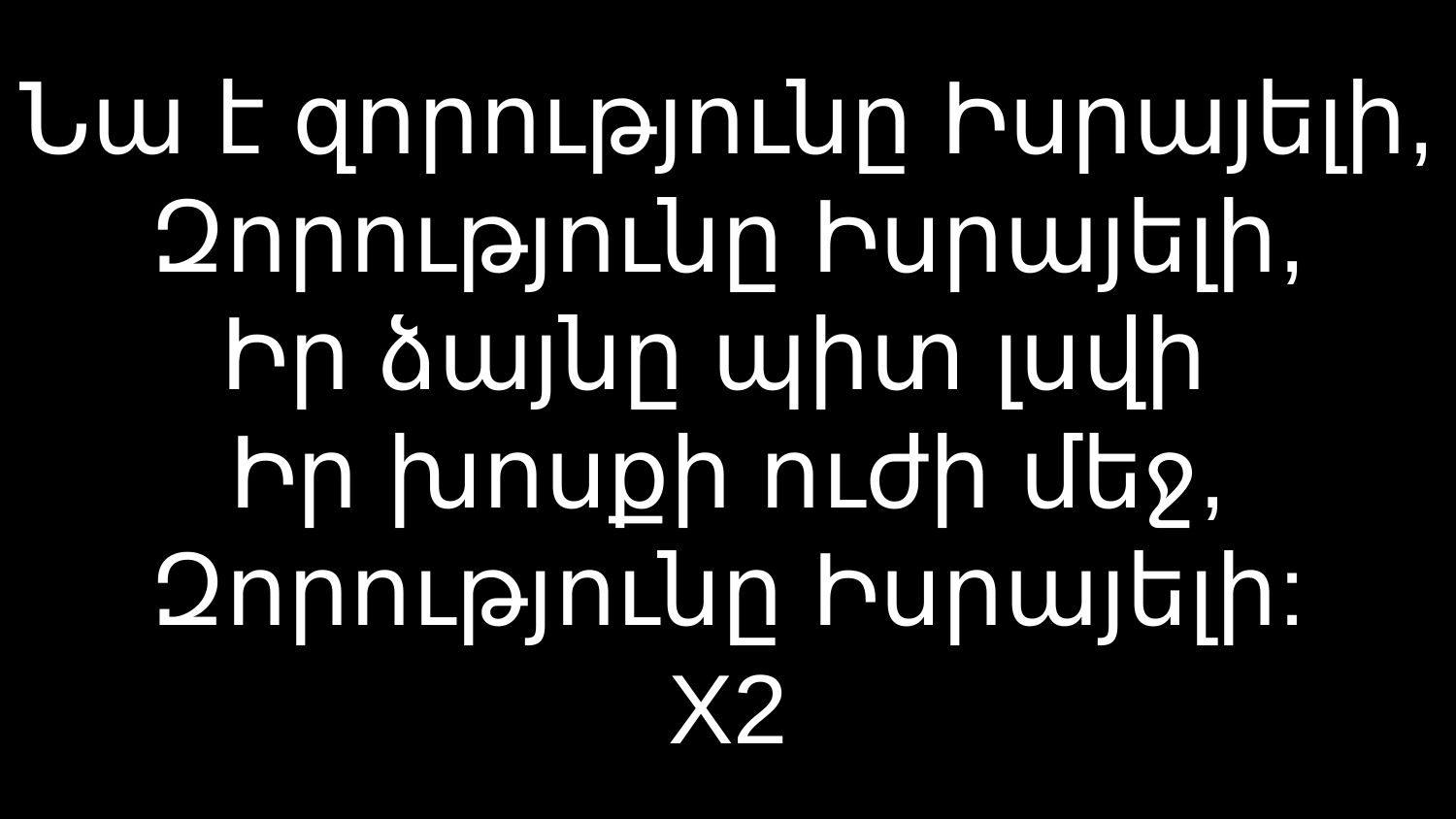

# Նա է զորությունը Իսրայելի, Զորությունը Իսրայելի, Իր ձայնը պիտ լսվի Իր խոսքի ուժի մեջ, Զորությունը Իսրայելի: X2